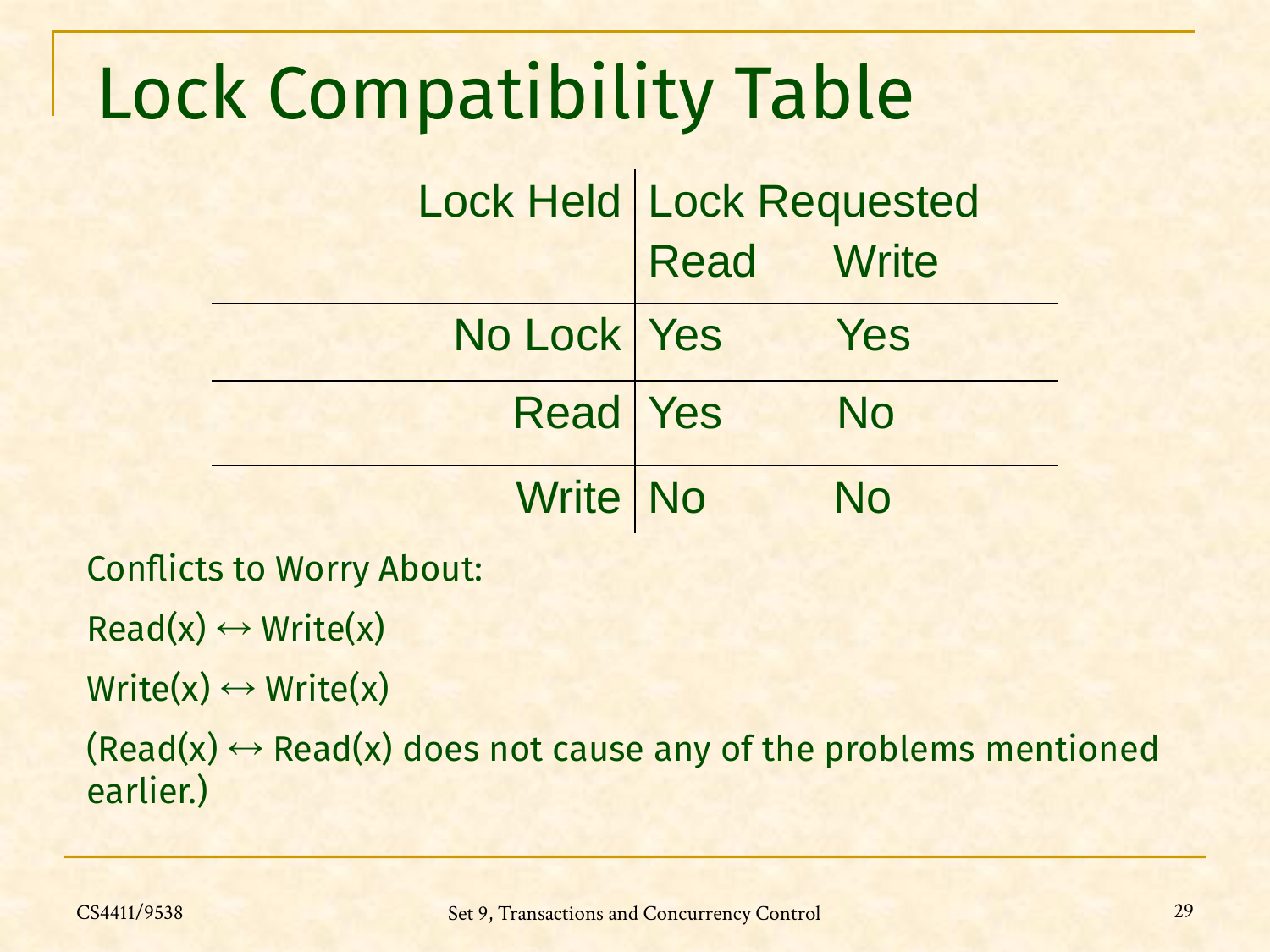

# Lock Compatibility Table
| Lock Held | Lock Requested Read Write |
| --- | --- |
| No Lock | Yes Yes |
| Read | Yes No |
| Write | No No |

Conflicts to Worry About:
Read(x) ↔ Write(x)
Write(x) ↔ Write(x)
(Read(x) ↔ Read(x) does not cause any of the problems mentioned earlier.)
CS4411/9538
29
Set 9, Transactions and Concurrency Control